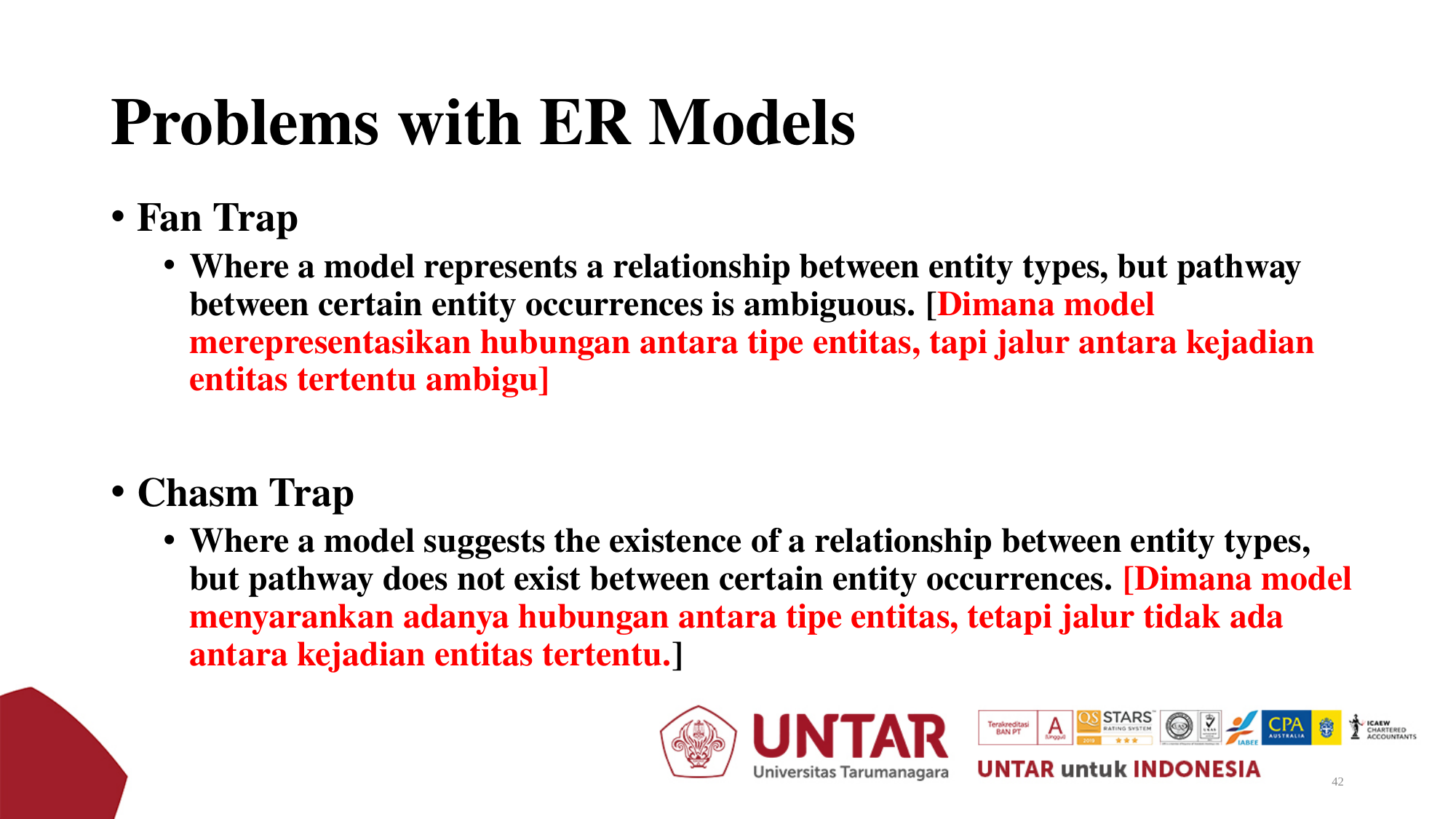

# Problems with ER Models
Fan Trap
Where a model represents a relationship between entity types, but pathway between certain entity occurrences is ambiguous. [Dimana model merepresentasikan hubungan antara tipe entitas, tapi jalur antara kejadian entitas tertentu ambigu]

Chasm Trap
Where a model suggests the existence of a relationship between entity types, but pathway does not exist between certain entity occurrences. [Dimana model menyarankan adanya hubungan antara tipe entitas, tetapi jalur tidak ada antara kejadian entitas tertentu.]
42